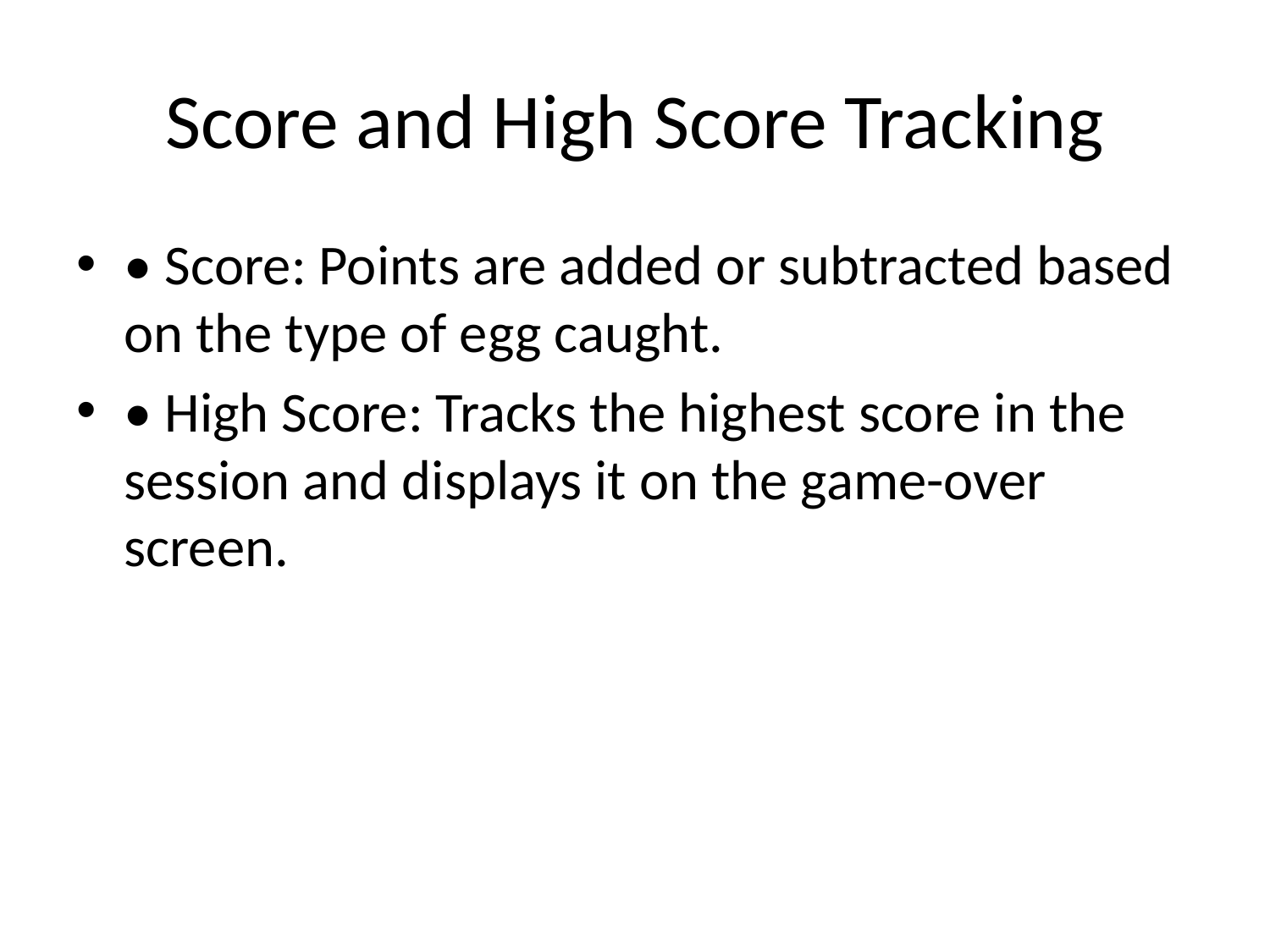

# Score and High Score Tracking
• Score: Points are added or subtracted based on the type of egg caught.
• High Score: Tracks the highest score in the session and displays it on the game-over screen.